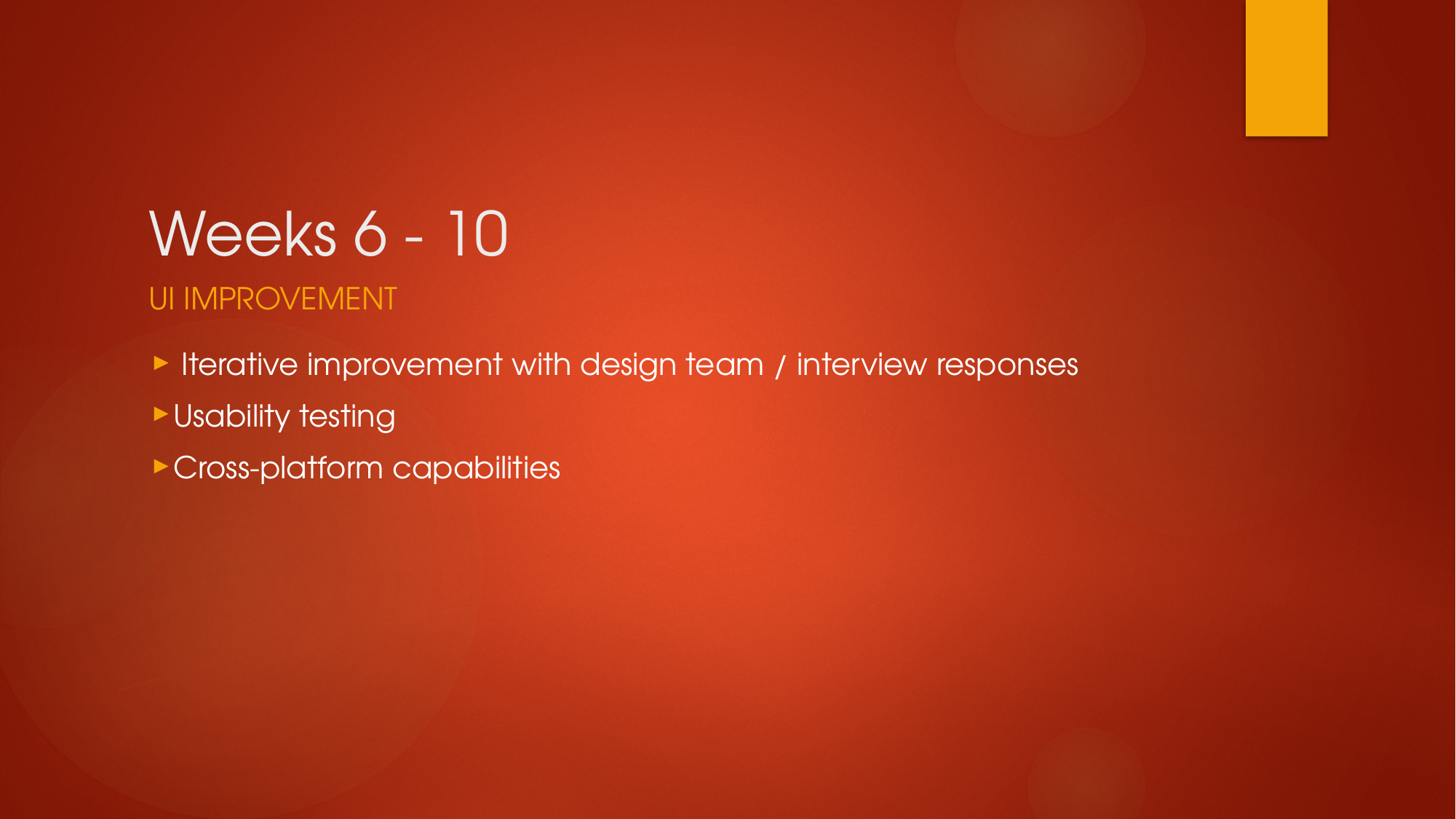

# Weeks 6 - 10
Ui improvement
 Iterative improvement with design team / interview responses
Usability testing
Cross-platform capabilities